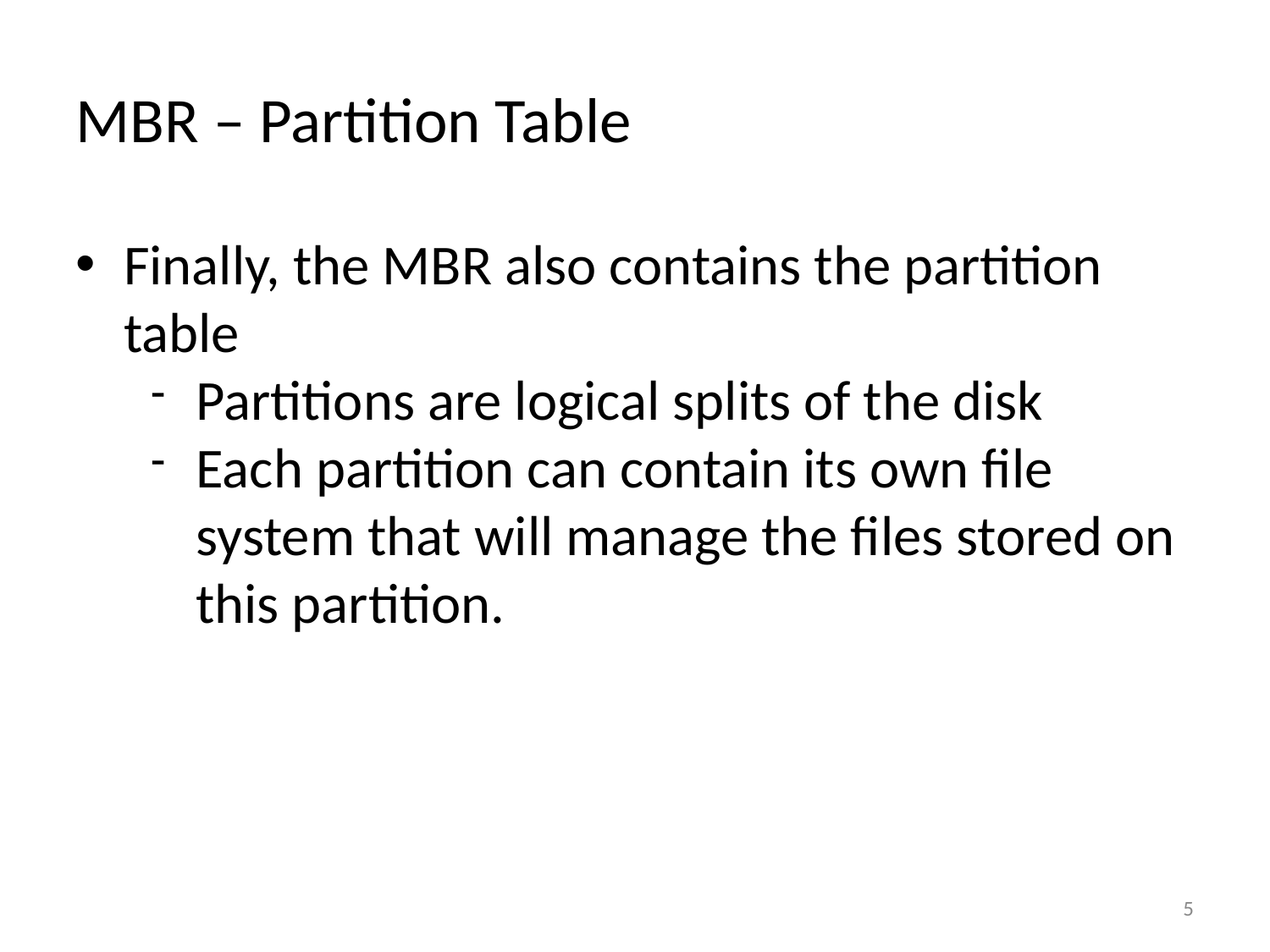

MBR – Partition Table
Finally, the MBR also contains the partition table
Partitions are logical splits of the disk
Each partition can contain its own file system that will manage the files stored on this partition.

5